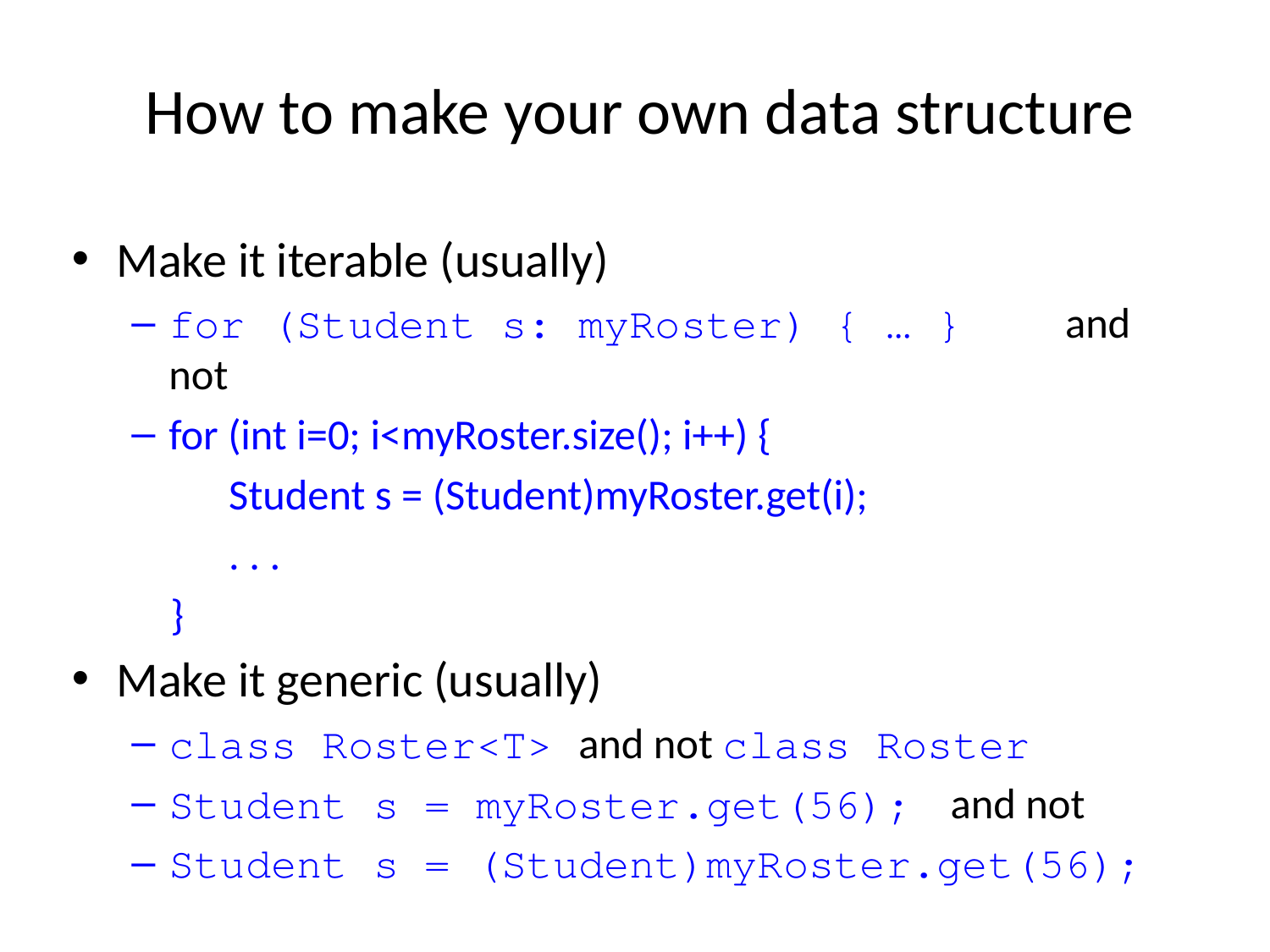

# How to make your own data structure
Make it iterable (usually)
for (Student s: myRoster) { … }    and not
for (int i=0; i<myRoster.size(); i++) {
          Student s = (Student)myRoster.get(i);
          . . .
    }
Make it generic (usually)
class Roster<T> and not class Roster
Student s = myRoster.get(56);    and not
Student s = (Student)myRoster.get(56);